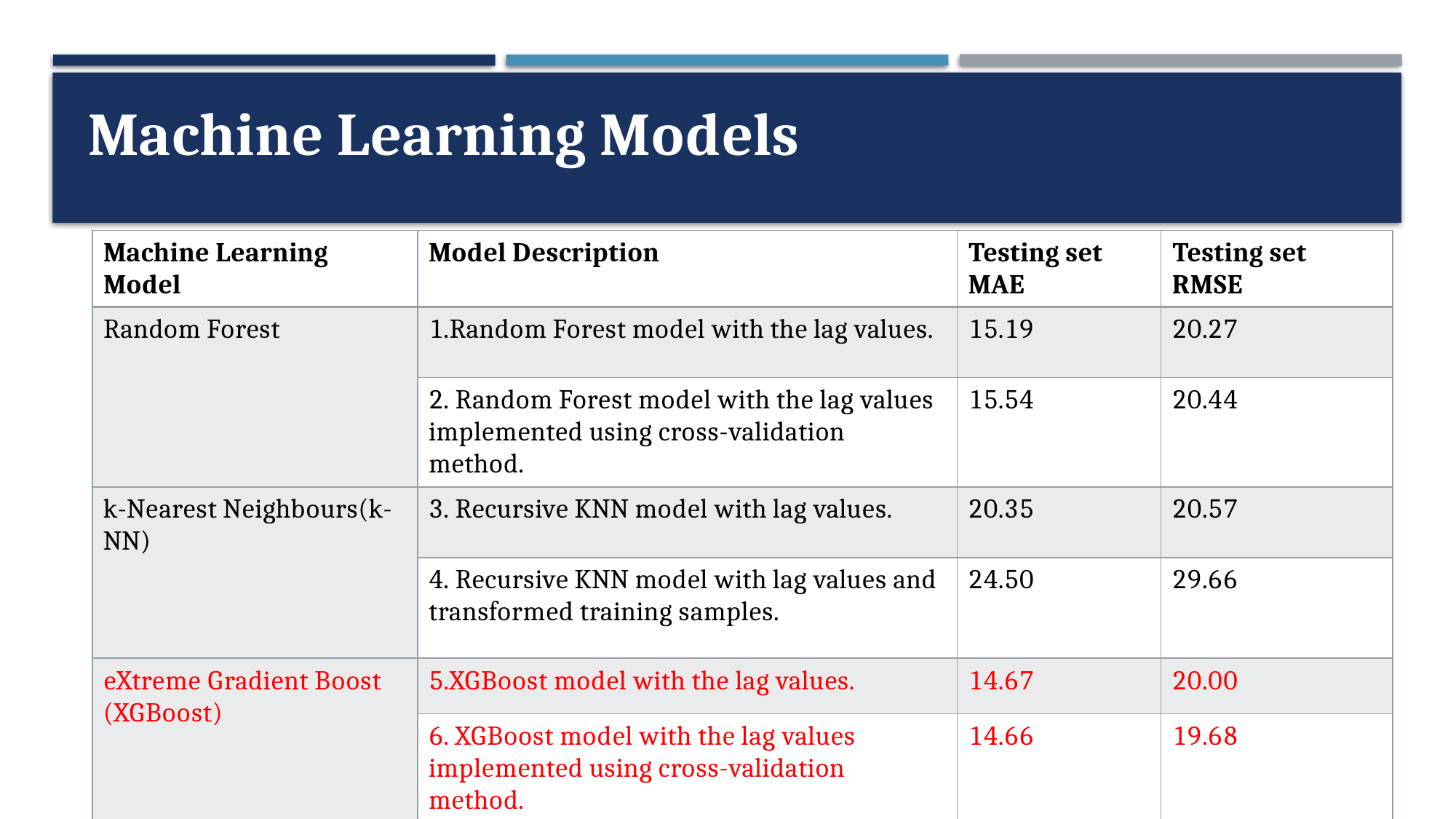

Machine Learning Models
| Machine Learning Model | Model Description | Testing set MAE | Testing set RMSE |
| --- | --- | --- | --- |
| Random Forest | 1.Random Forest model with the lag values. | 15.19 | 20.27 |
|  | 2. Random Forest model with the lag values implemented using cross-validation method. | 15.54 | 20.44 |
| k-Nearest Neighbours(k-NN) | 3. Recursive KNN model with lag values. | 20.35 | 20.57 |
|  | 4. Recursive KNN model with lag values and transformed training samples. | 24.50 | 29.66 |
| eXtreme Gradient Boost (XGBoost) | 5.XGBoost model with the lag values. | 14.67 | 20.00 |
|  | 6. XGBoost model with the lag values implemented using cross-validation method. | 14.66 | 19.68 |